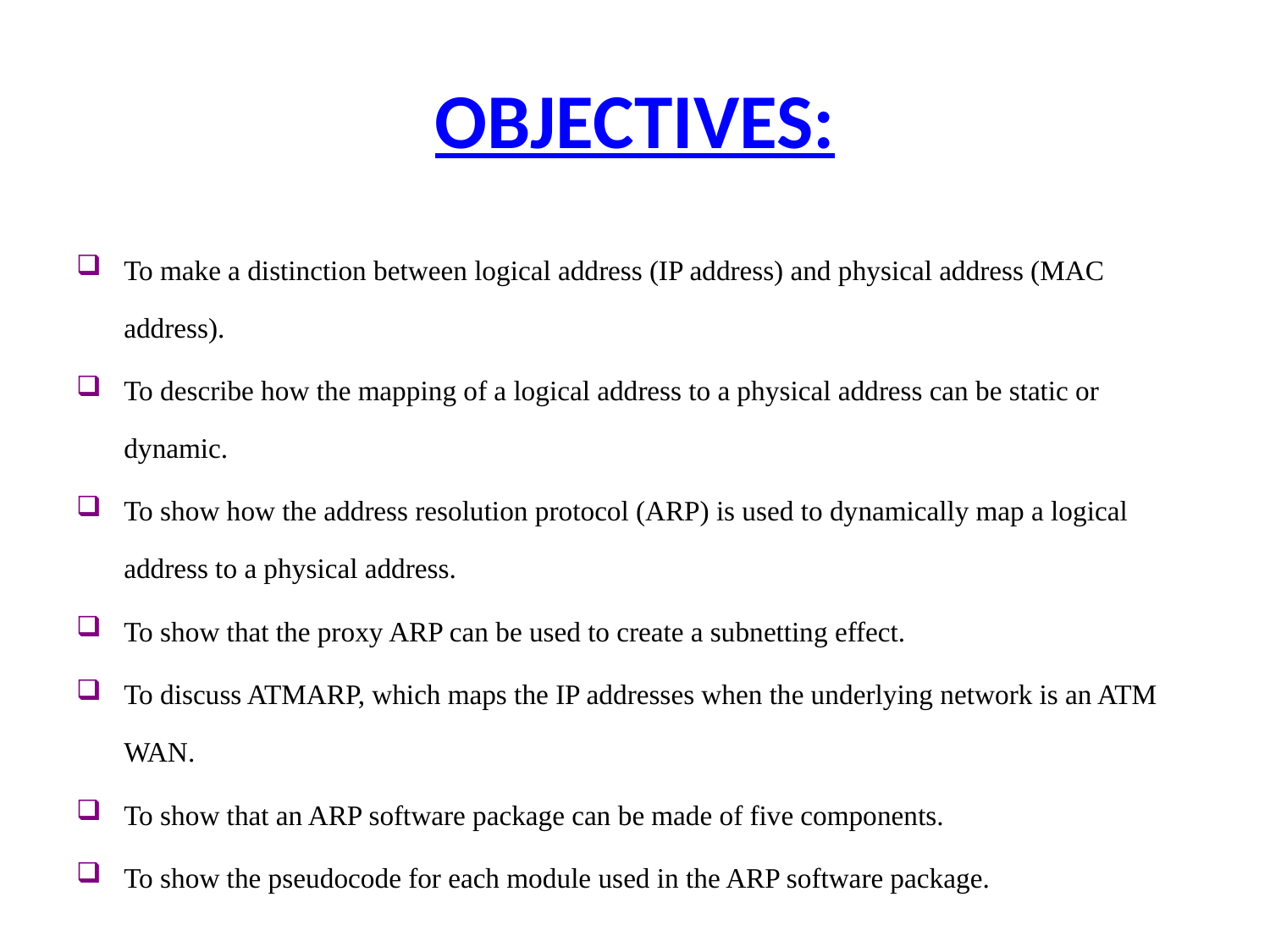

# OBJECTIVES:
To make a distinction between logical address (IP address) and physical address (MAC address).
To describe how the mapping of a logical address to a physical address can be static or dynamic.
To show how the address resolution protocol (ARP) is used to dynamically map a logical address to a physical address.
To show that the proxy ARP can be used to create a subnetting effect.
To discuss ATMARP, which maps the IP addresses when the underlying network is an ATM WAN.
To show that an ARP software package can be made of five components.
To show the pseudocode for each module used in the ARP software package.